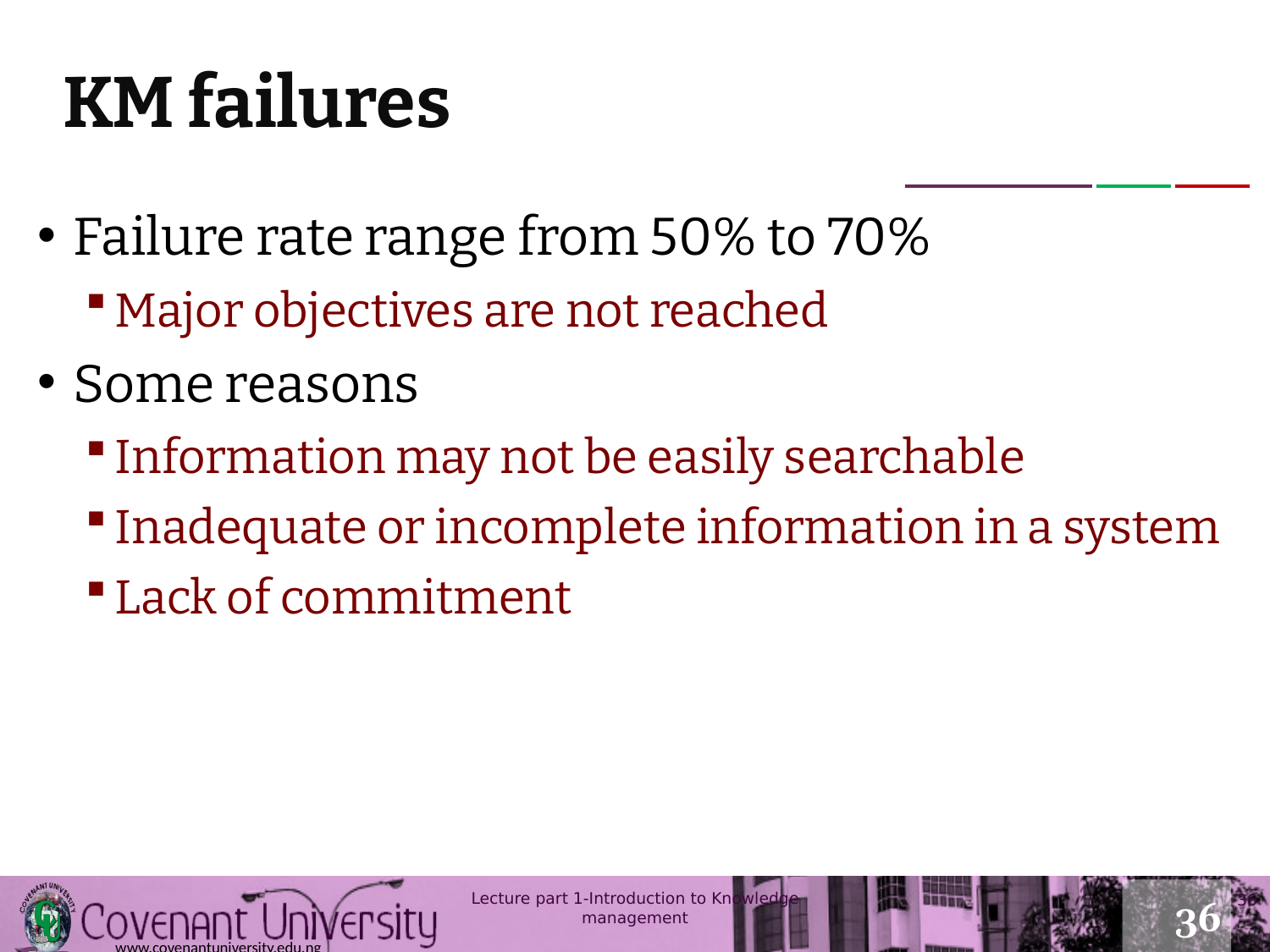

# KM failures
Failure rate range from 50% to 70%
Major objectives are not reached
Some reasons
Information may not be easily searchable
Inadequate or incomplete information in a system
Lack of commitment

36
Lecture part 1-Introduction to Knowledge management